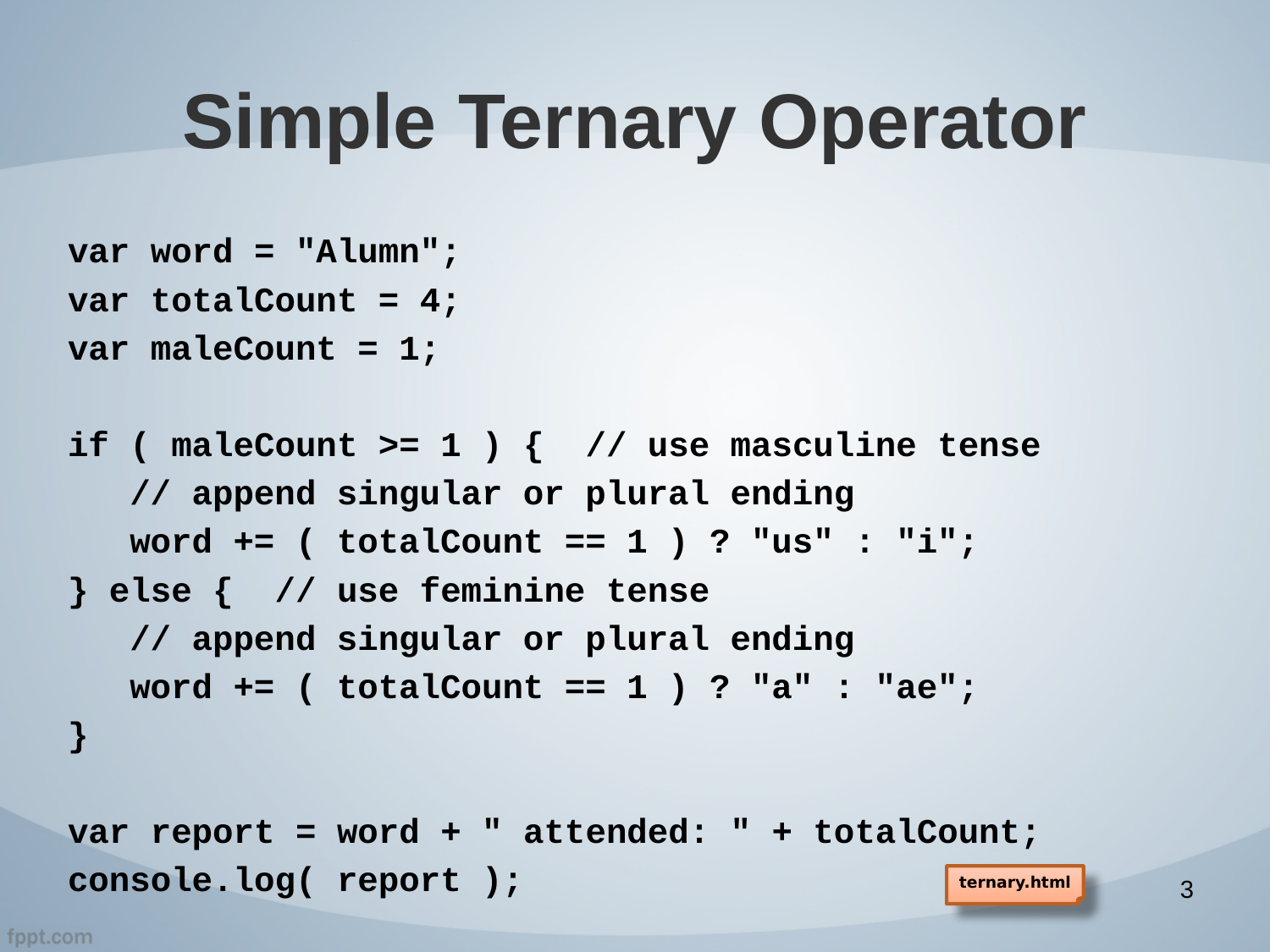

# Simple Ternary Operator
var word = "Alumn";
var totalCount = 4;
var maleCount = 1;

if ( maleCount >= 1 ) {  // use masculine tense
   // append singular or plural ending
   word += ( totalCount == 1 ) ? "us" : "i";
} else {  // use feminine tense
   // append singular or plural ending
   word += ( totalCount == 1 ) ? "a" : "ae";
}

var report = word + " attended: " + totalCount;
console.log( report );
ternary.html
3